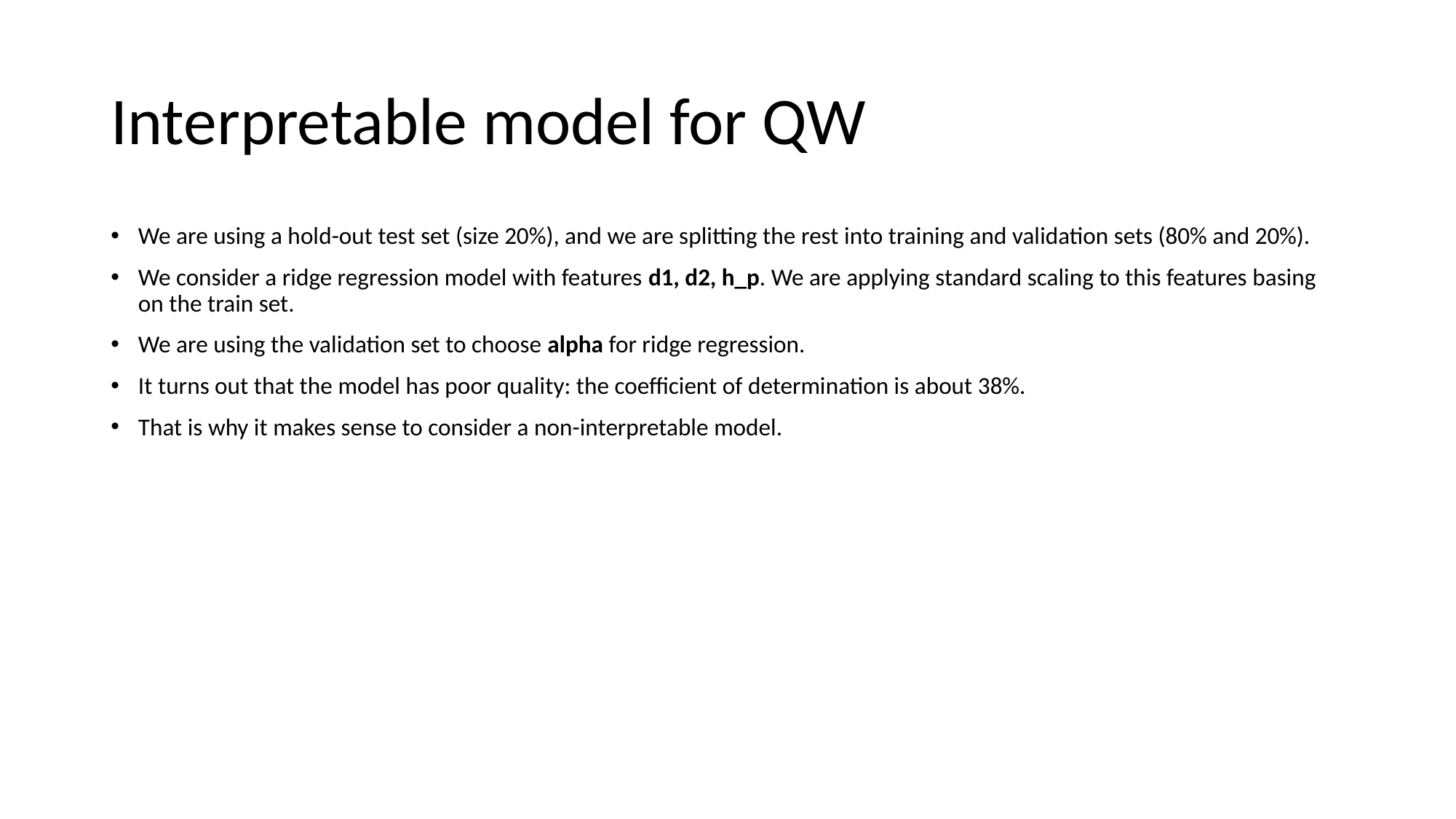

# Interpretable model for QW
We are using a hold-out test set (size 20%), and we are splitting the rest into training and validation sets (80% and 20%).
We consider a ridge regression model with features d1, d2, h_p. We are applying standard scaling to this features basing on the train set.
We are using the validation set to choose alpha for ridge regression.
It turns out that the model has poor quality: the coefficient of determination is about 38%.
That is why it makes sense to consider a non-interpretable model.